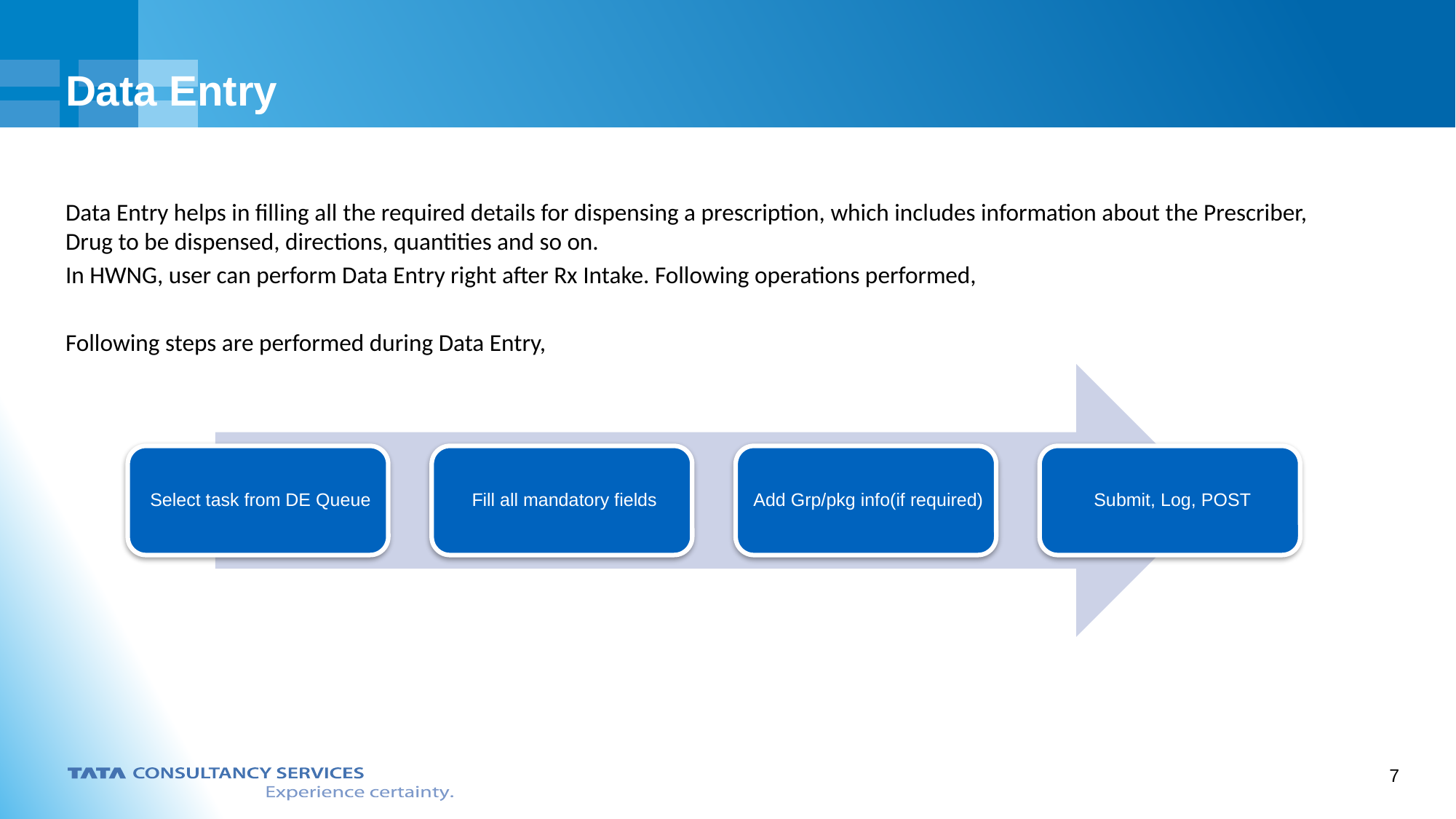

Data Entry
Data Entry helps in filling all the required details for dispensing a prescription, which includes information about the Prescriber, Drug to be dispensed, directions, quantities and so on.
In HWNG, user can perform Data Entry right after Rx Intake. Following operations performed,

Following steps are performed during Data Entry,

Select task from DE Queue
Fill all mandatory fields
Add Grp/pkg info(if required)
Submit, Log, POST